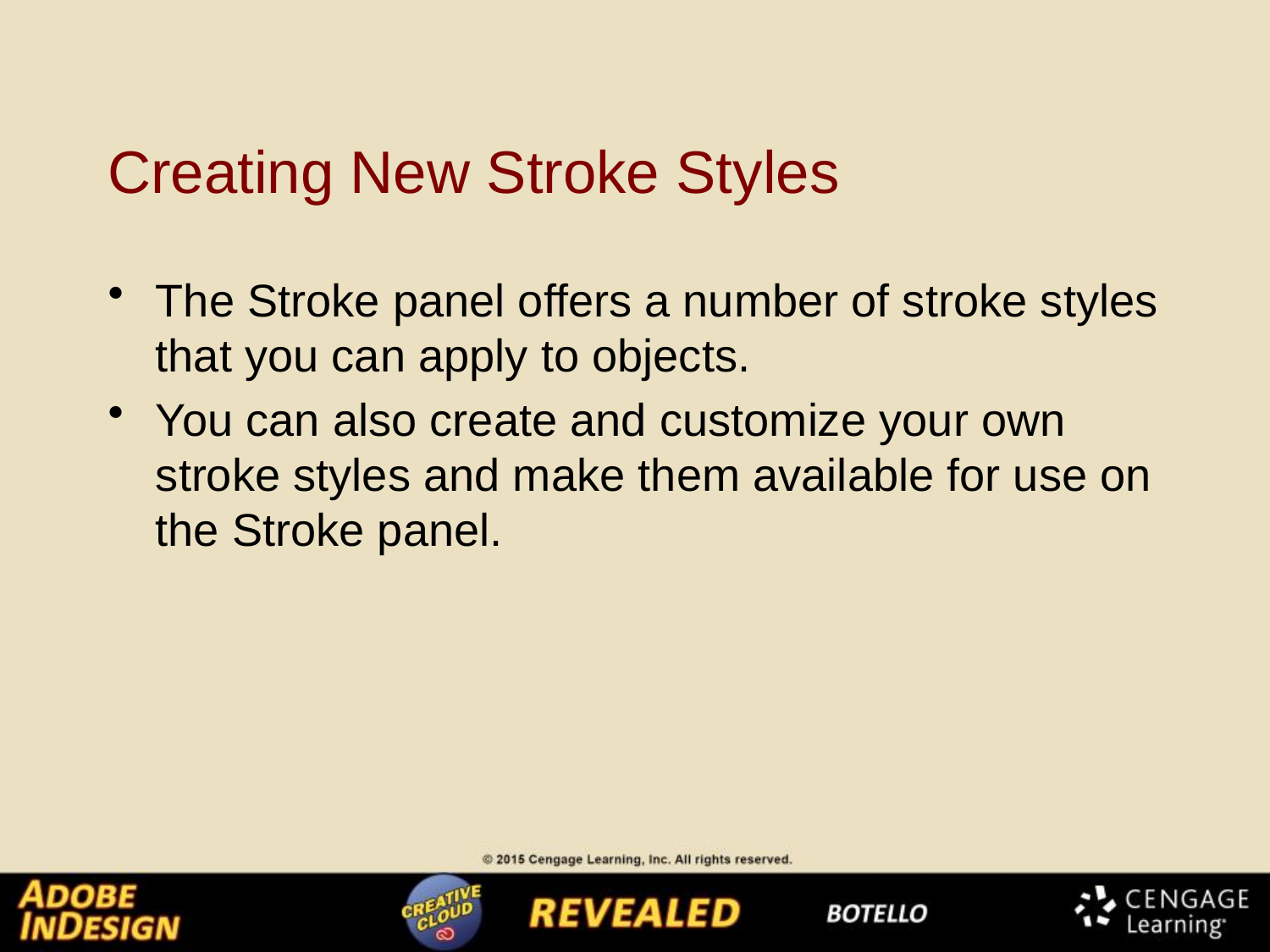

# Creating New Stroke Styles
The Stroke panel offers a number of stroke styles that you can apply to objects.
You can also create and customize your own stroke styles and make them available for use on the Stroke panel.